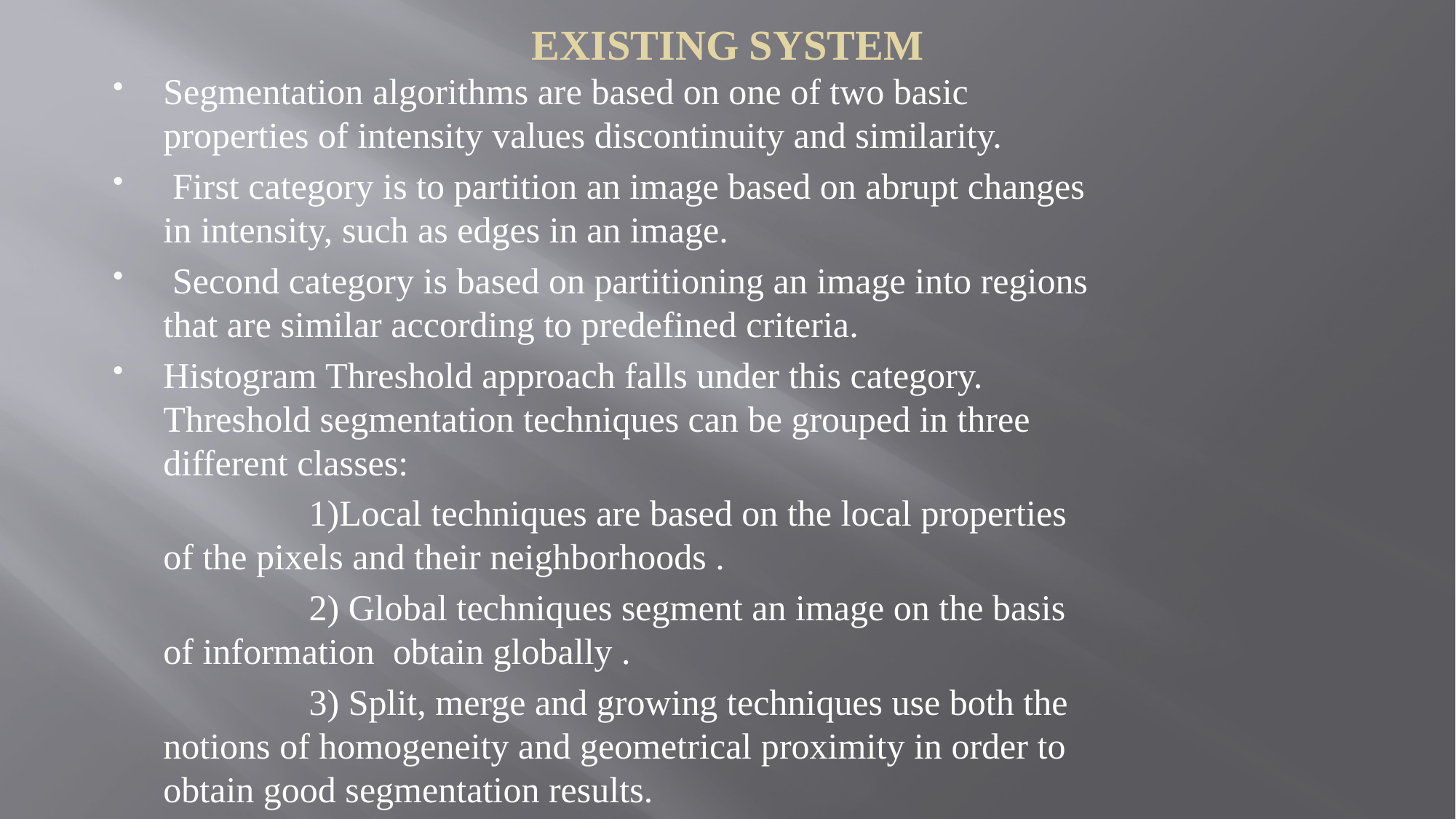

# EXISTING SYSTEM
Segmentation algorithms are based on one of two basic properties of intensity values discontinuity and similarity.
 First category is to partition an image based on abrupt changes in intensity, such as edges in an image.
 Second category is based on partitioning an image into regions that are similar according to predefined criteria.
Histogram Threshold approach falls under this category. Threshold segmentation techniques can be grouped in three different classes:
	                1)Local techniques are based on the local properties of the pixels and their neighborhoods .
	                2) Global techniques segment an image on the basis of information  obtain globally .
	                3) Split, merge and growing techniques use both the notions of homogeneity and geometrical proximity in order to obtain good segmentation results.